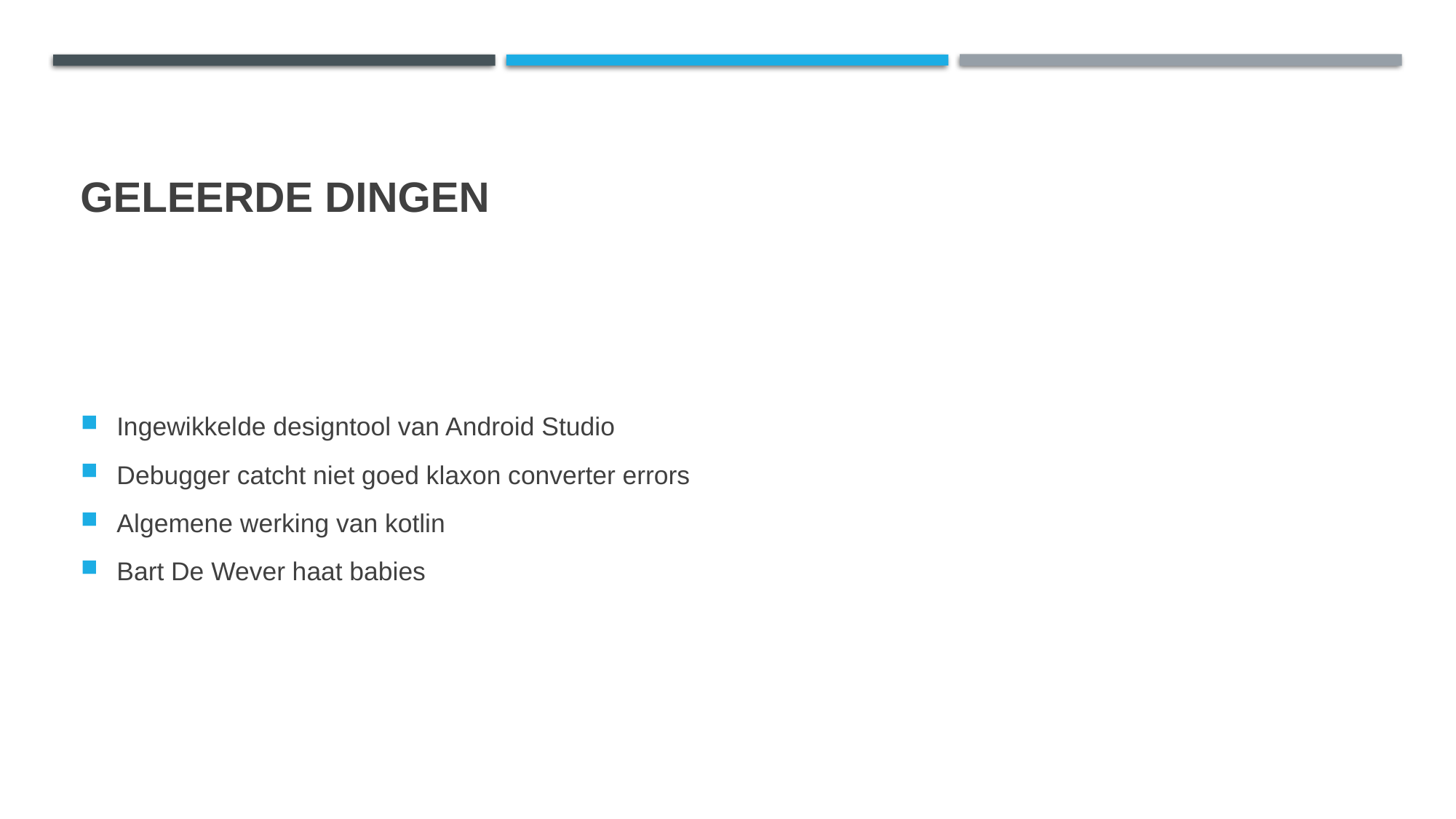

# Geleerde dingen
Ingewikkelde designtool van Android Studio
Debugger catcht niet goed klaxon converter errors
Algemene werking van kotlin
Bart De Wever haat babies